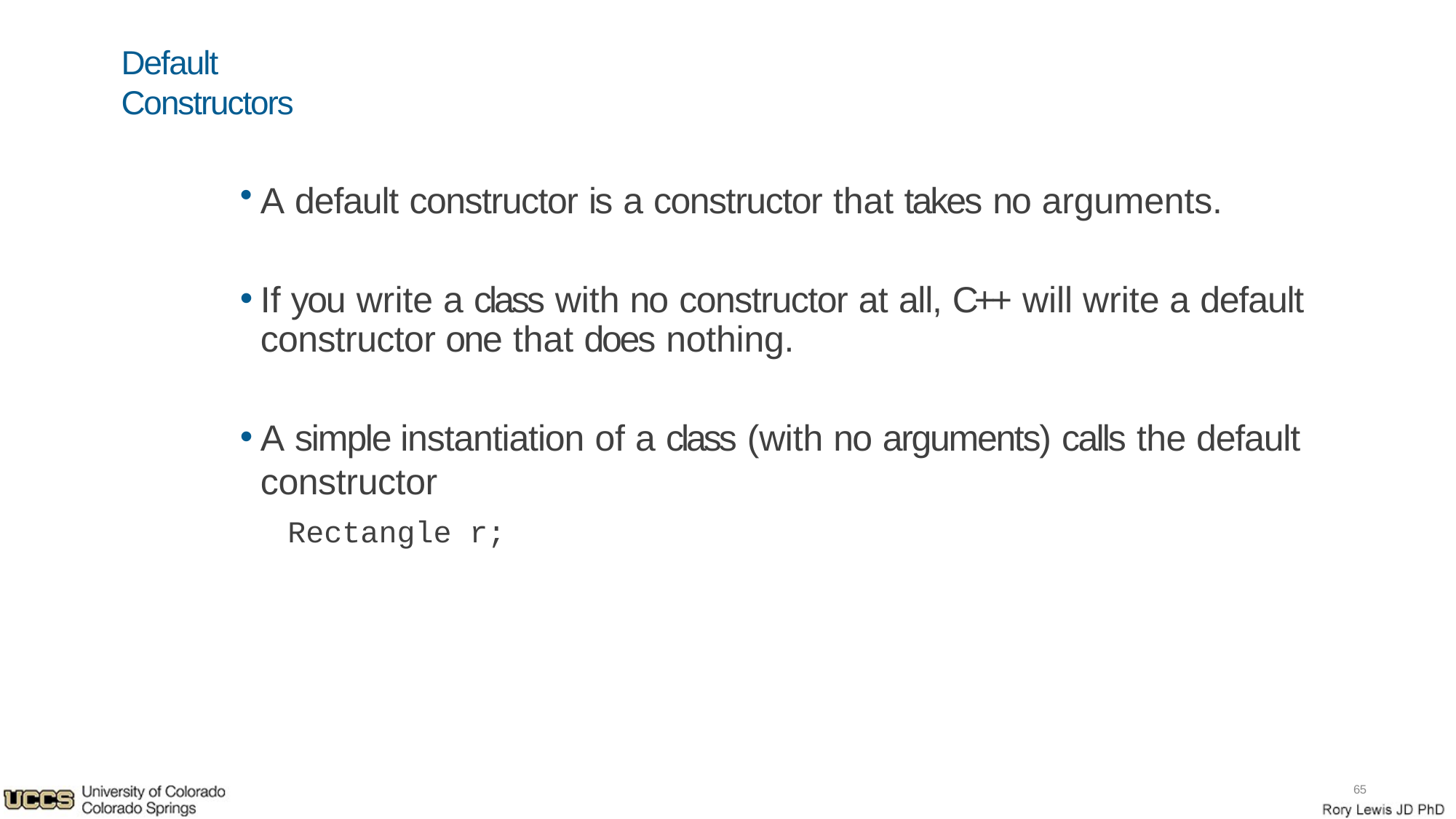

# Default Constructors
A default constructor is a constructor that takes no arguments.

If you write a class with no constructor at all, C++ will write a default constructor one that does nothing.

A simple instantiation of a class (with no arguments) calls the default constructor
Rectangle r;
65